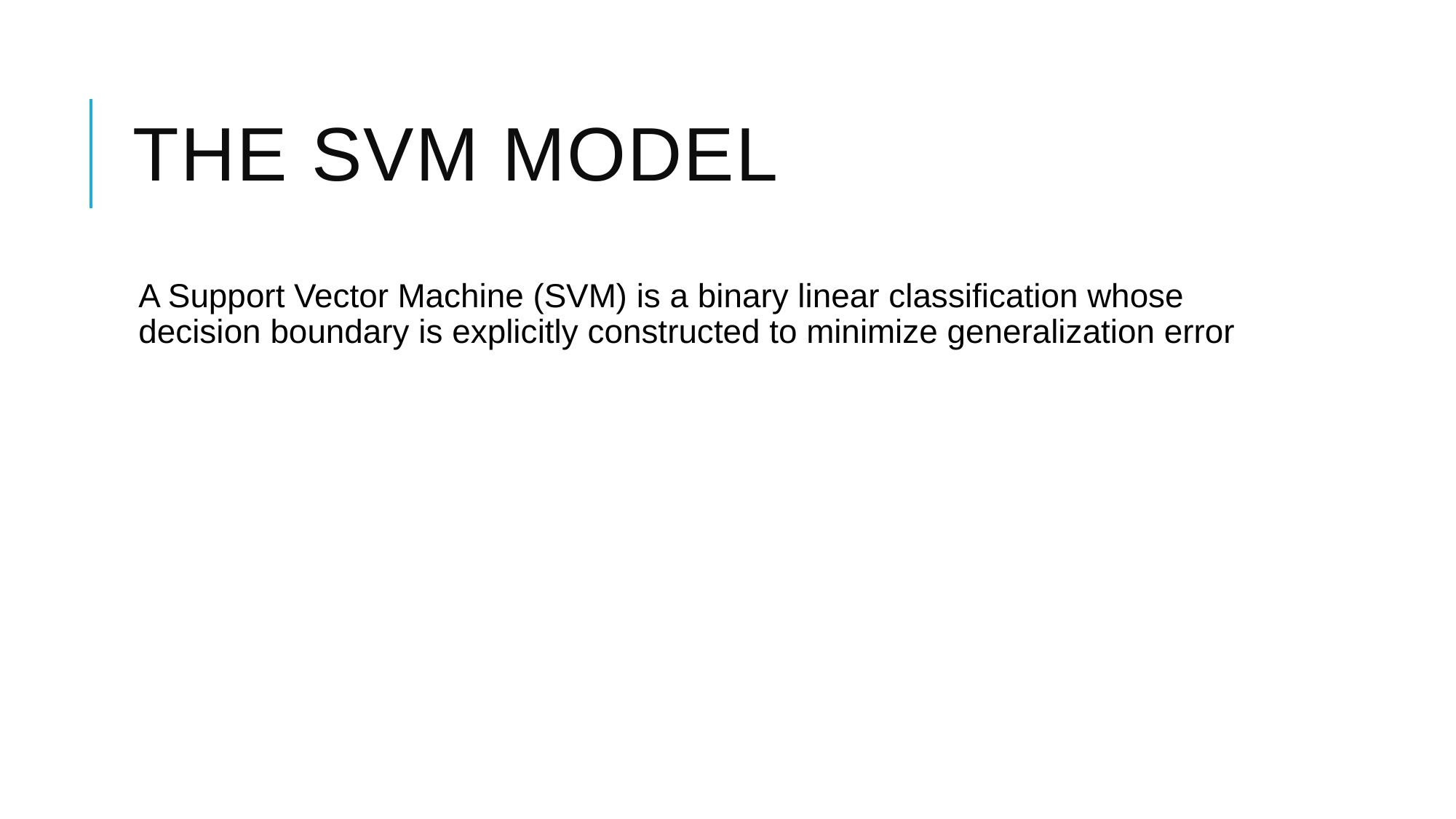

# The SVM Model
A Support Vector Machine (SVM) is a binary linear classification whose decision boundary is explicitly constructed to minimize generalization error